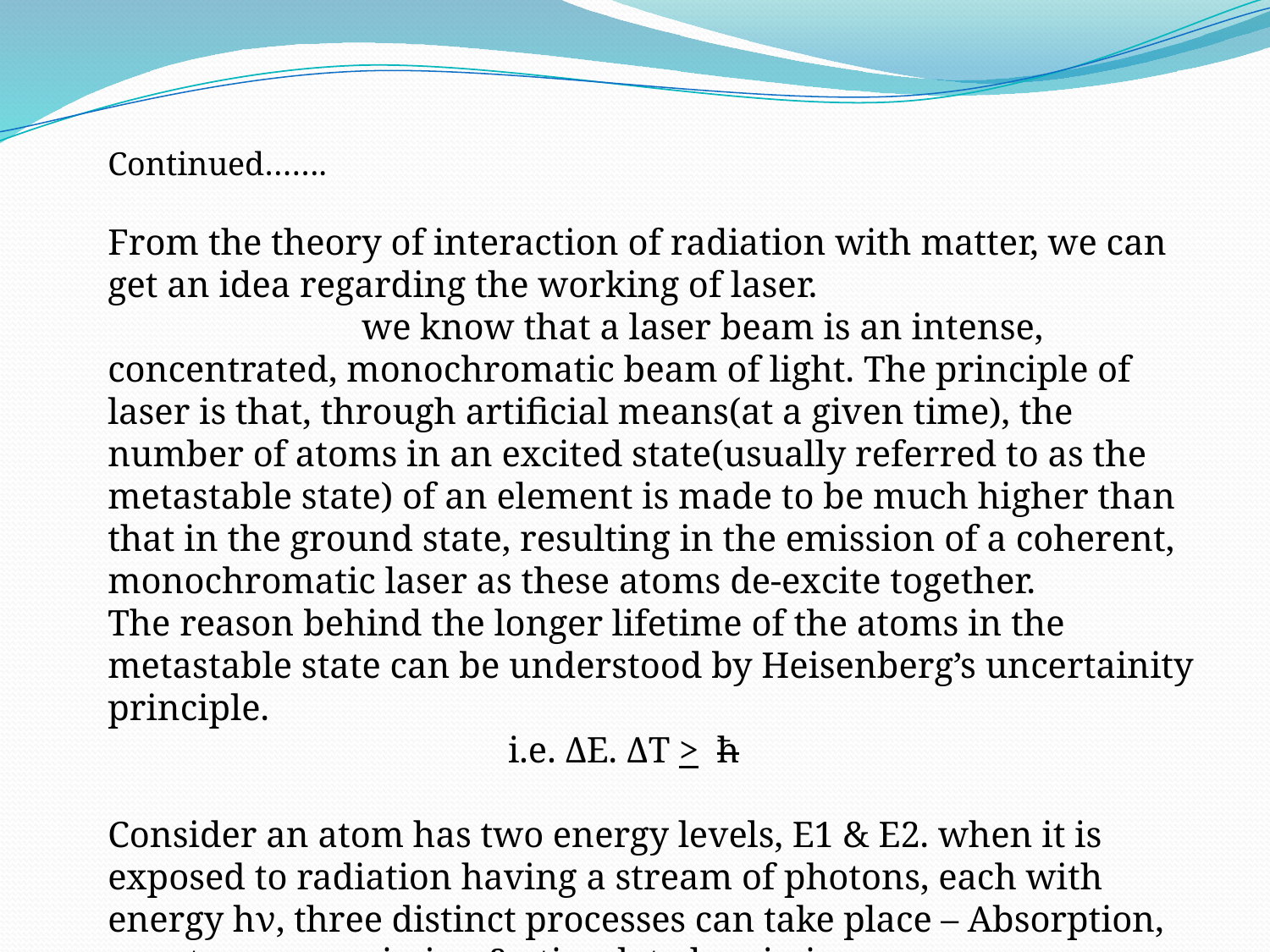

Continued…….

From the theory of interaction of radiation with matter, we can get an idea regarding the working of laser.
		we know that a laser beam is an intense, concentrated, monochromatic beam of light. The principle of laser is that, through artificial means(at a given time), the number of atoms in an excited state(usually referred to as the metastable state) of an element is made to be much higher than that in the ground state, resulting in the emission of a coherent, monochromatic laser as these atoms de-excite together.
The reason behind the longer lifetime of the atoms in the metastable state can be understood by Heisenberg’s uncertainity principle.
                                            i.e. ΔE. ΔT >  ћ

Consider an atom has two energy levels, E1 & E2. when it is exposed to radiation having a stream of photons, each with energy hν, three distinct processes can take place – Absorption, spontaneous emission & stimulated emission.